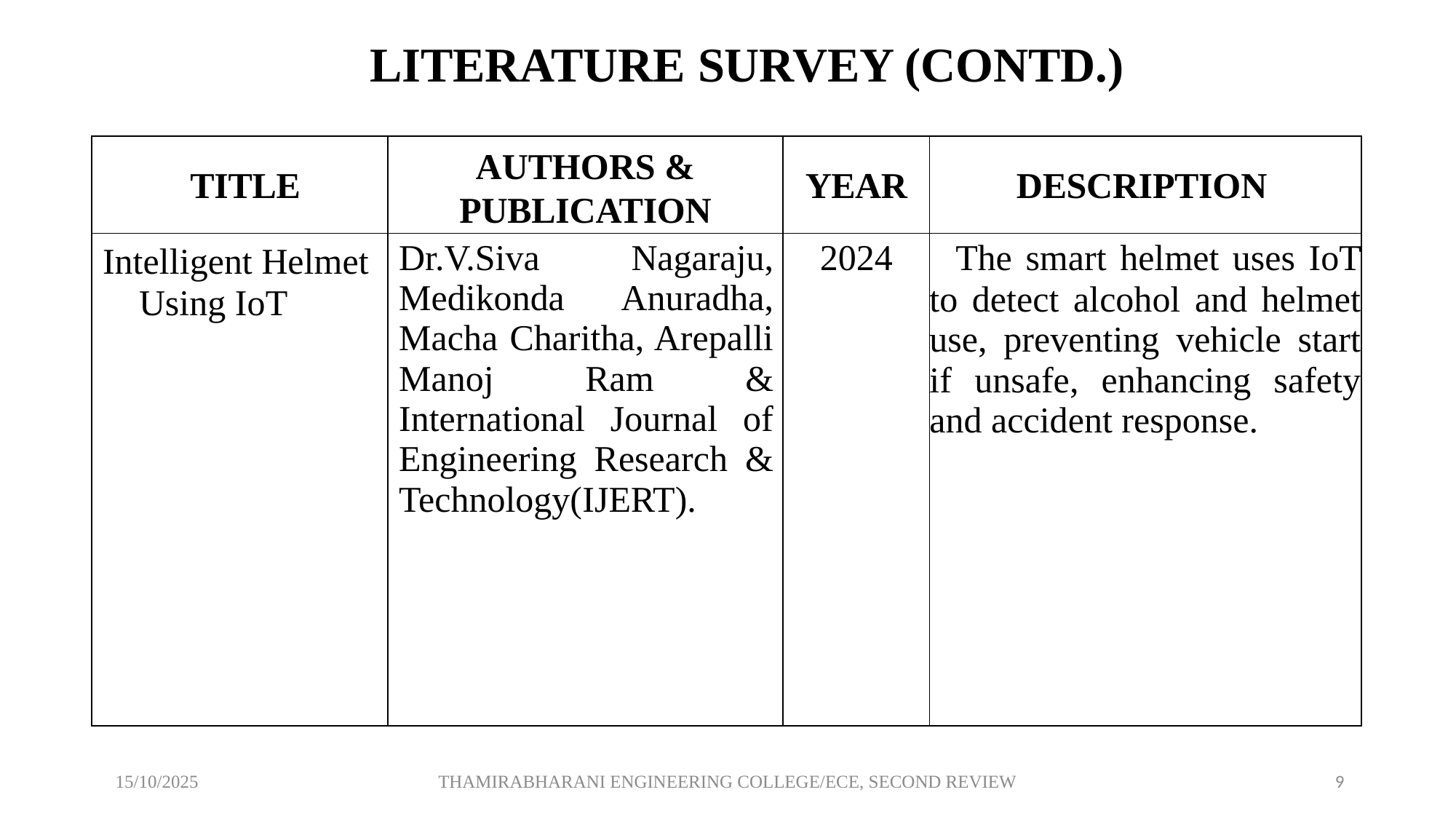

LITERATURE SURVEY (CONTD.)
| TITLE | AUTHORS & PUBLICATION | YEAR | DESCRIPTION |
| --- | --- | --- | --- |
| Intelligent Helmet Using IoT | Dr.V.Siva Nagaraju, Medikonda Anuradha, Macha Charitha, Arepalli Manoj Ram & International Journal of Engineering Research & Technology(IJERT). | 2024 | The smart helmet uses IoT to detect alcohol and helmet use, preventing vehicle start if unsafe, enhancing safety and accident response. |
 15/10/2025
THAMIRABHARANI ENGINEERING COLLEGE/ECE, SECOND REVIEW
9